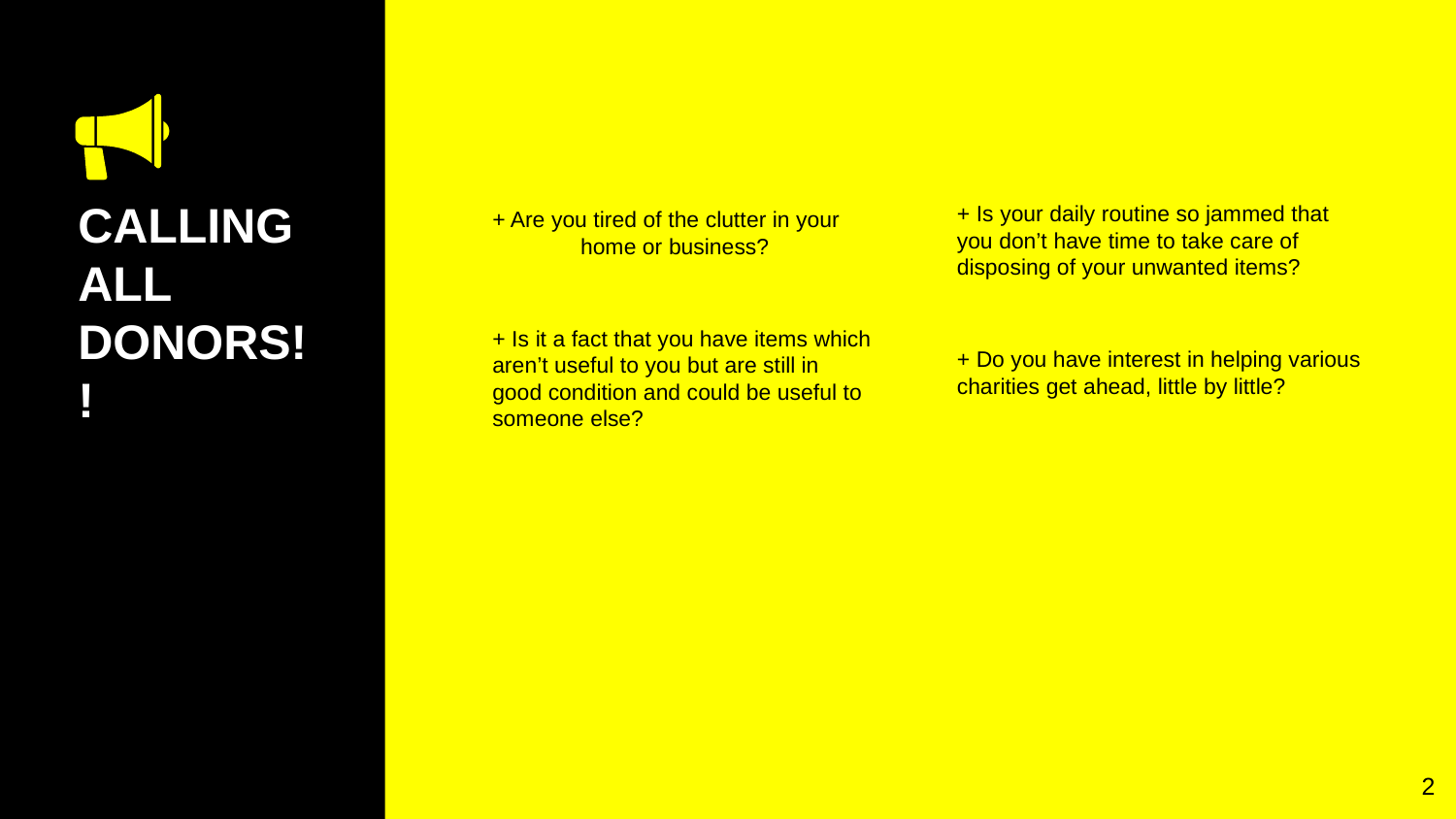

# CALLING ALL DONORS!!
+ Is your daily routine so jammed that you don’t have time to take care of disposing of your unwanted items?
+ Do you have interest in helping various charities get ahead, little by little?
+ Are you tired of the clutter in your                     home or business?
+ Is it a fact that you have items which aren’t useful to you but are still in  good condition and could be useful to someone else?
2